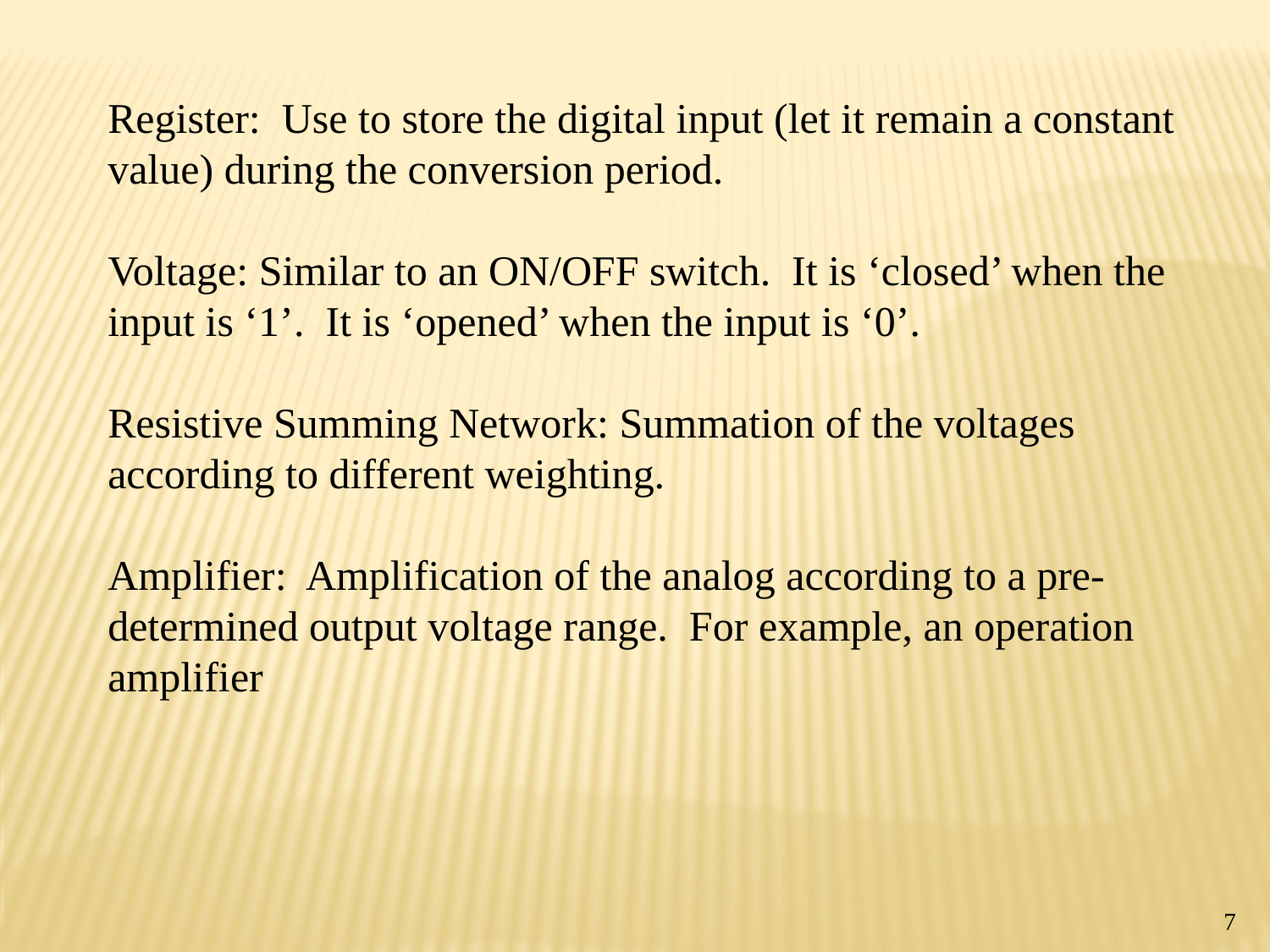

Register:  Use to store the digital input (let it remain a constant value) during the conversion period.

Voltage: Similar to an ON/OFF switch.  It is ‘closed’ when the input is ‘1’.  It is ‘opened’ when the input is ‘0’.

Resistive Summing Network: Summation of the voltages according to different weighting.

Amplifier:  Amplification of the analog according to a pre-determined output voltage range.  For example, an operation amplifier

7